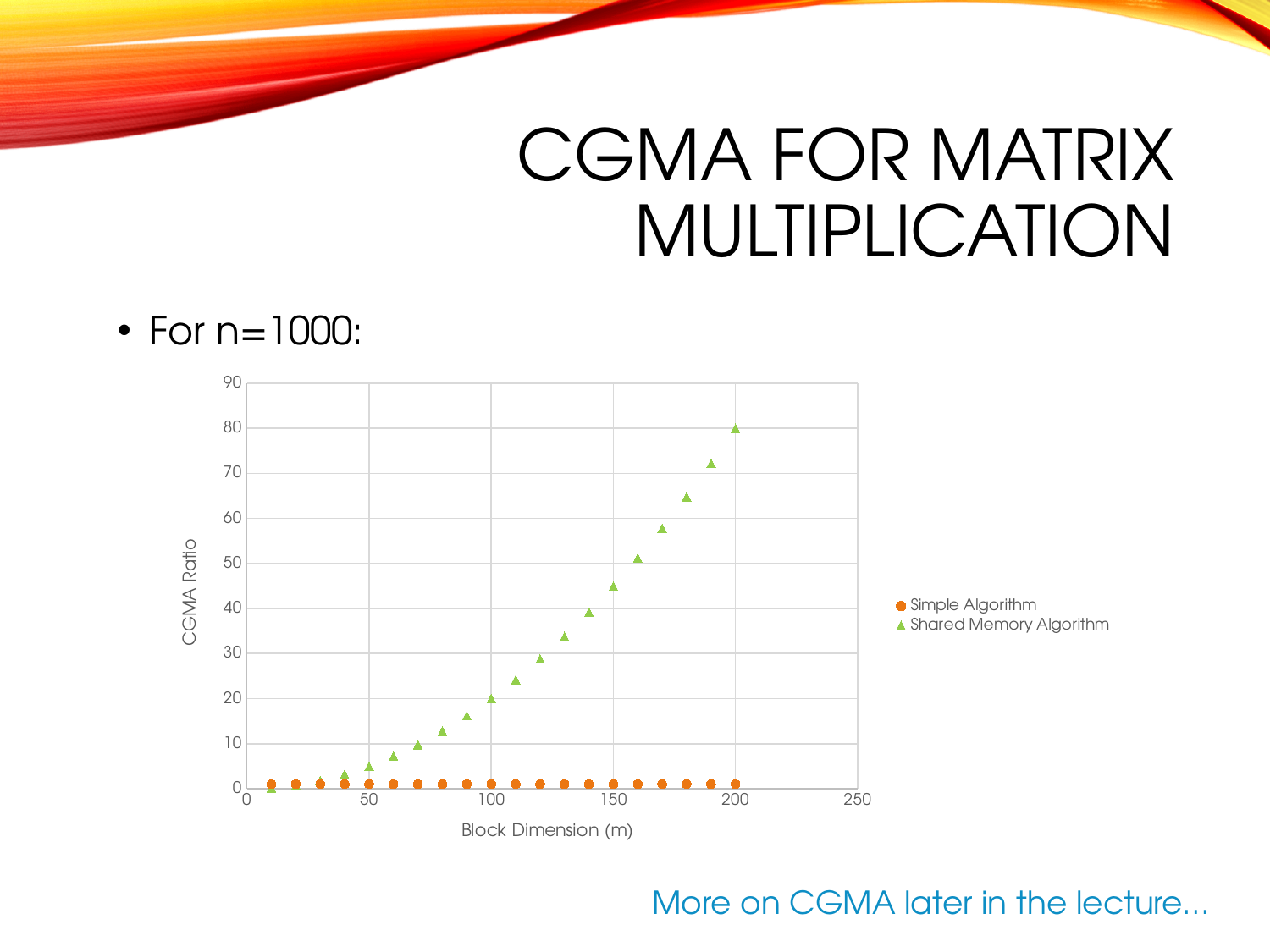

# CGMA for matrix multiplication
For n=1000:

### Chart

| Category | Simple Algorithm | Shared Memory Algorithm |
|---|---|---|
More on CGMA later in the lecture…